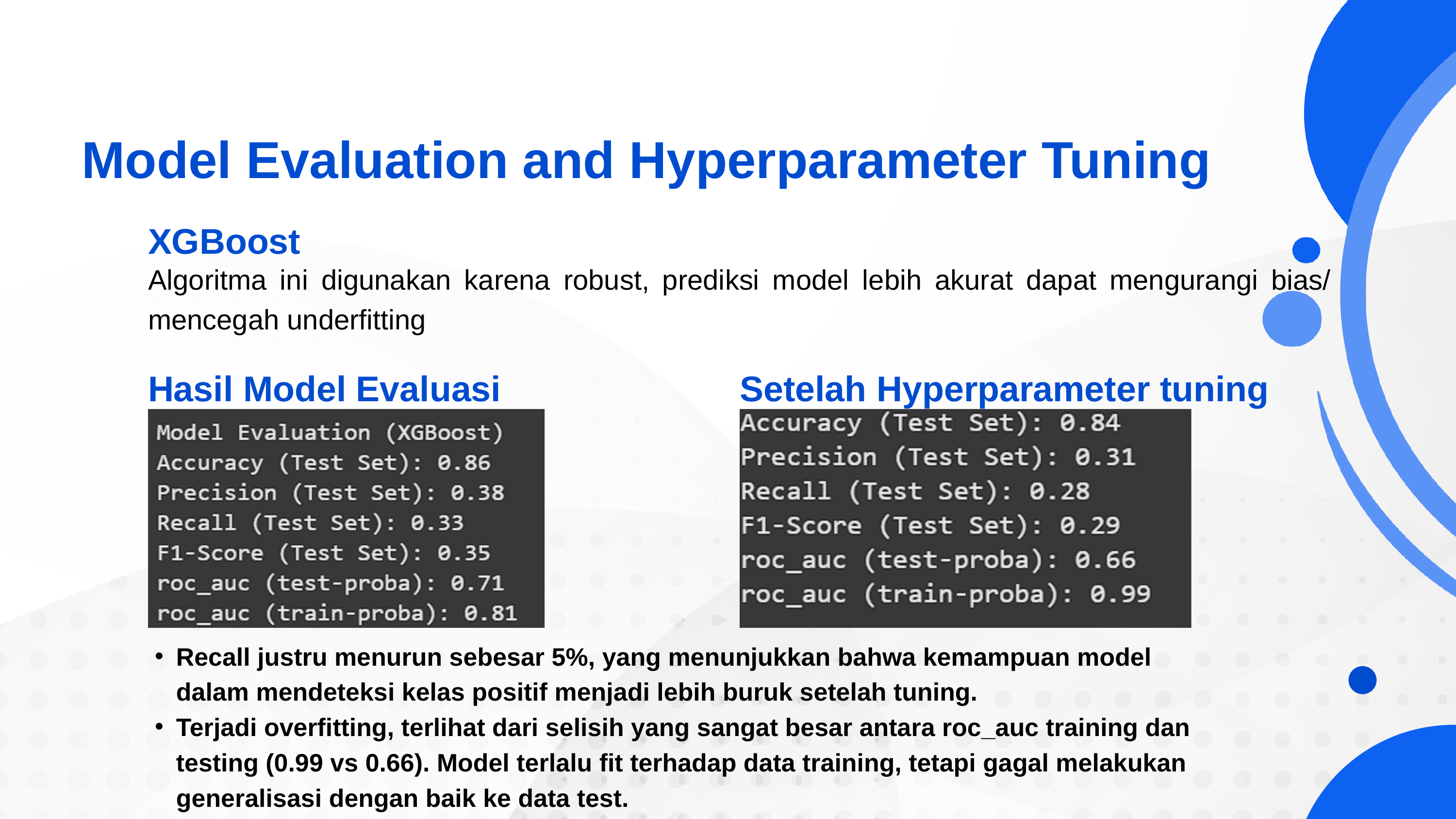

Model Evaluation and Hyperparameter Tuning
XGBoost
Algoritma ini digunakan karena robust, prediksi model lebih akurat dapat mengurangi bias/ mencegah underfitting
Hasil Model Evaluasi
Setelah Hyperparameter tuning

Recall justru menurun sebesar 5%, yang menunjukkan bahwa kemampuan model dalam mendeteksi kelas positif menjadi lebih buruk setelah tuning.
Terjadi overfitting, terlihat dari selisih yang sangat besar antara roc_auc training dan testing (0.99 vs 0.66). Model terlalu fit terhadap data training, tetapi gagal melakukan generalisasi dengan baik ke data test.